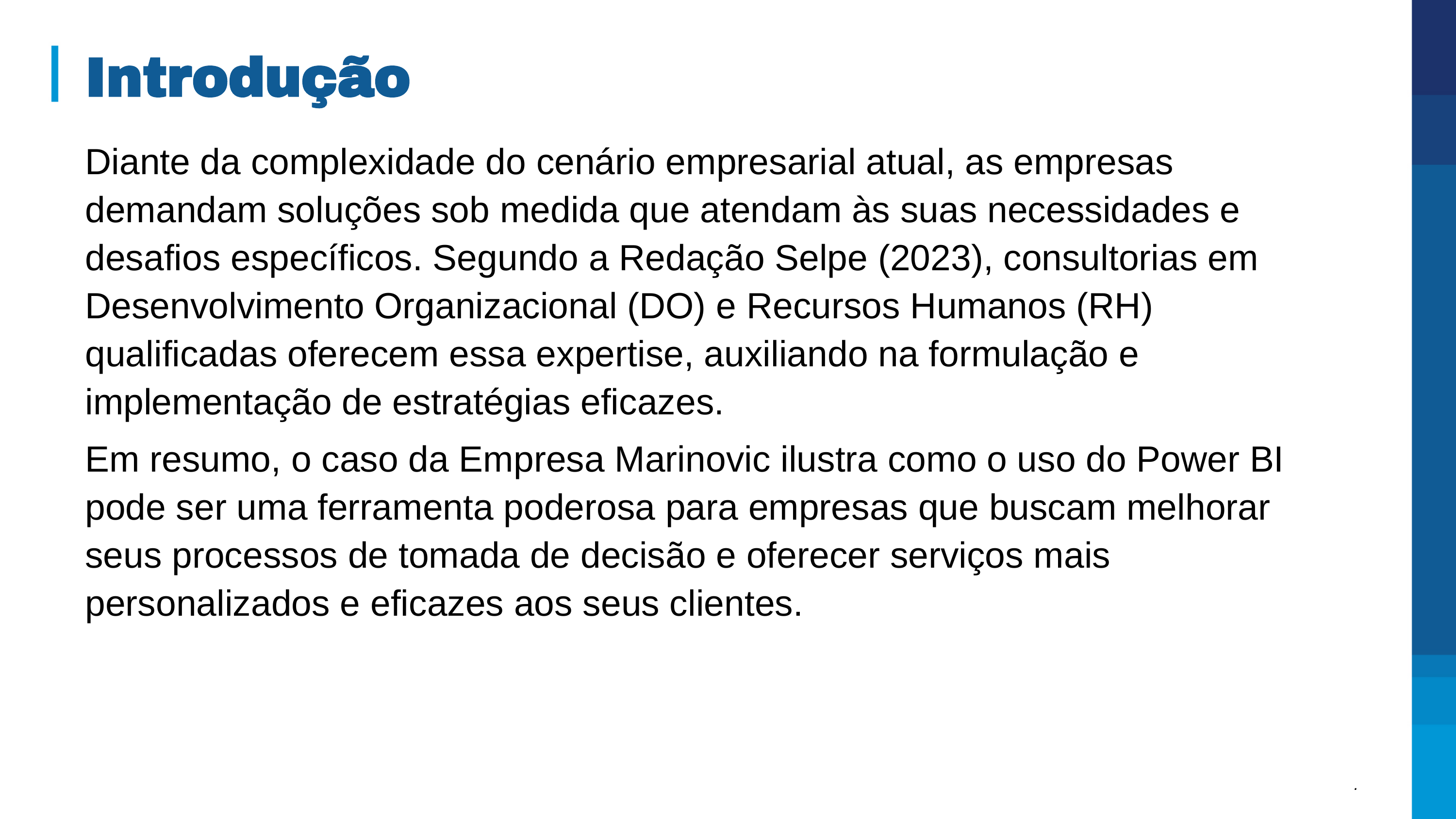

Introdução
Diante da complexidade do cenário empresarial atual, as empresas demandam soluções sob medida que atendam às suas necessidades e desafios específicos. Segundo a Redação Selpe (2023), consultorias em Desenvolvimento Organizacional (DO) e Recursos Humanos (RH) qualificadas oferecem essa expertise, auxiliando na formulação e implementação de estratégias eficazes.
Em resumo, o caso da Empresa Marinovic ilustra como o uso do Power BI pode ser uma ferramenta poderosa para empresas que buscam melhorar seus processos de tomada de decisão e oferecer serviços mais personalizados e eficazes aos seus clientes.

.